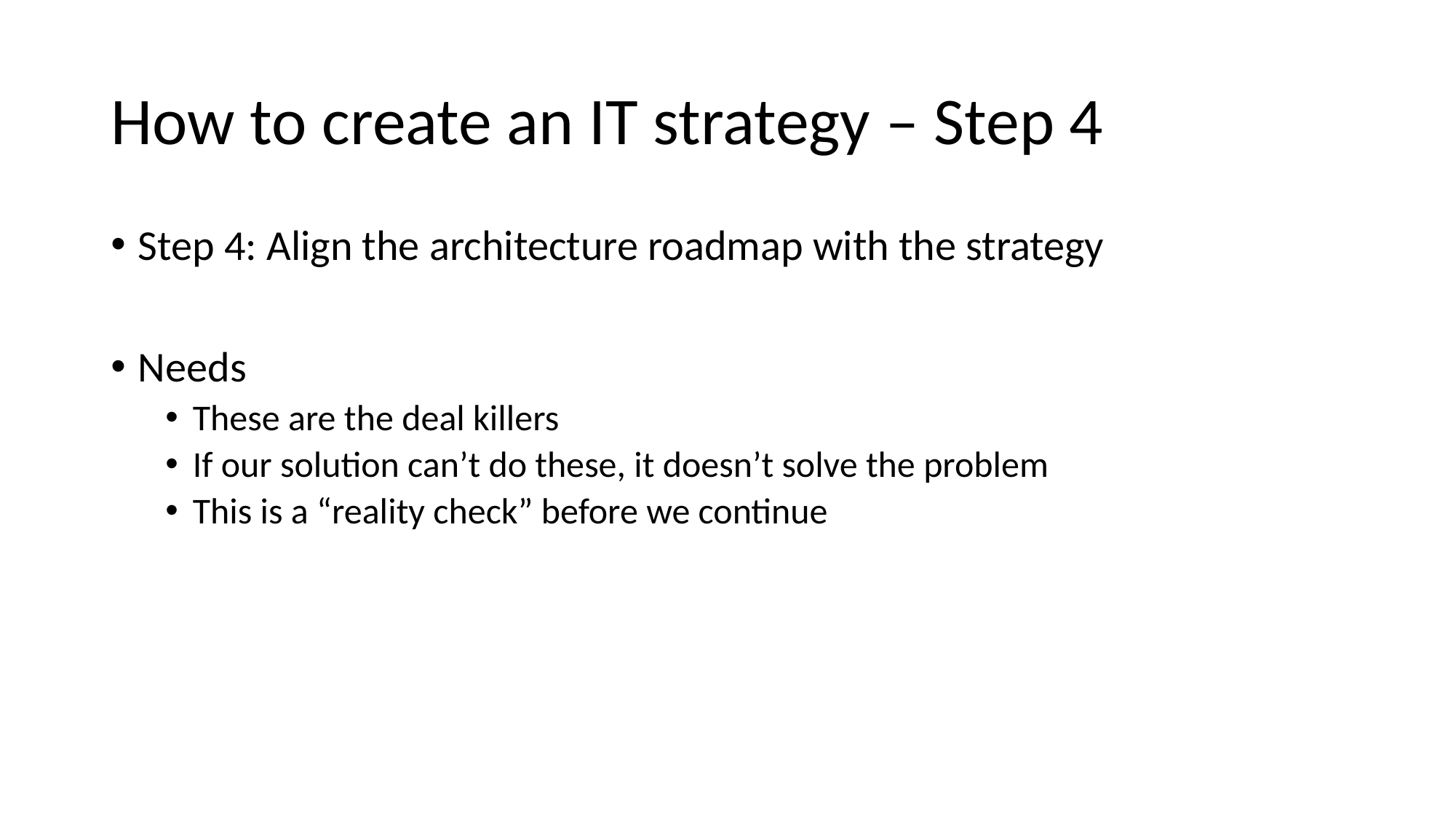

# How to create an IT strategy – Step 4
Step 4: Align the architecture roadmap with the strategy

Needs
These are the deal killers
If our solution can’t do these, it doesn’t solve the problem
This is a “reality check” before we continue